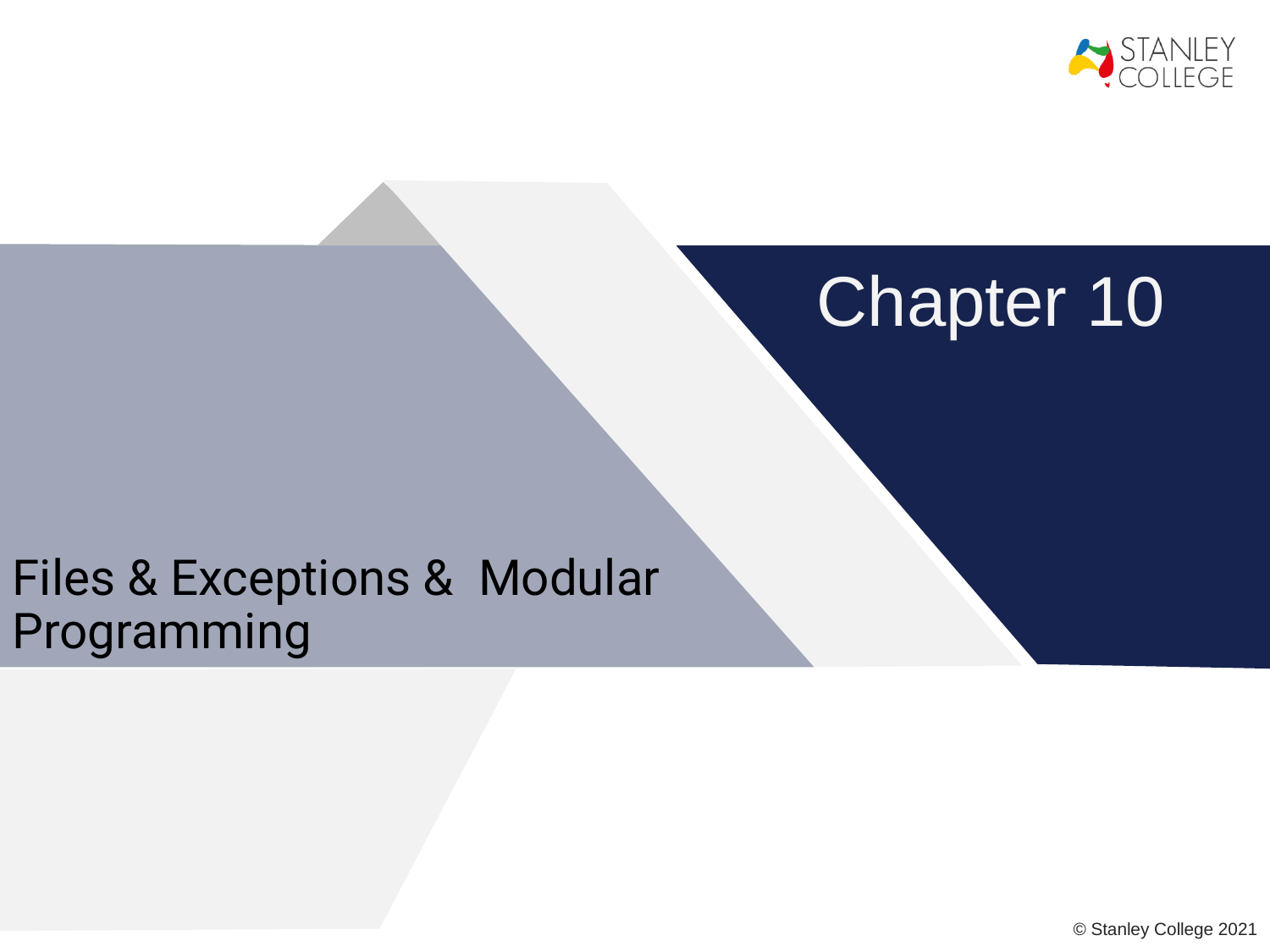

# Chapter 10
Files & Exceptions &  Modular Programming